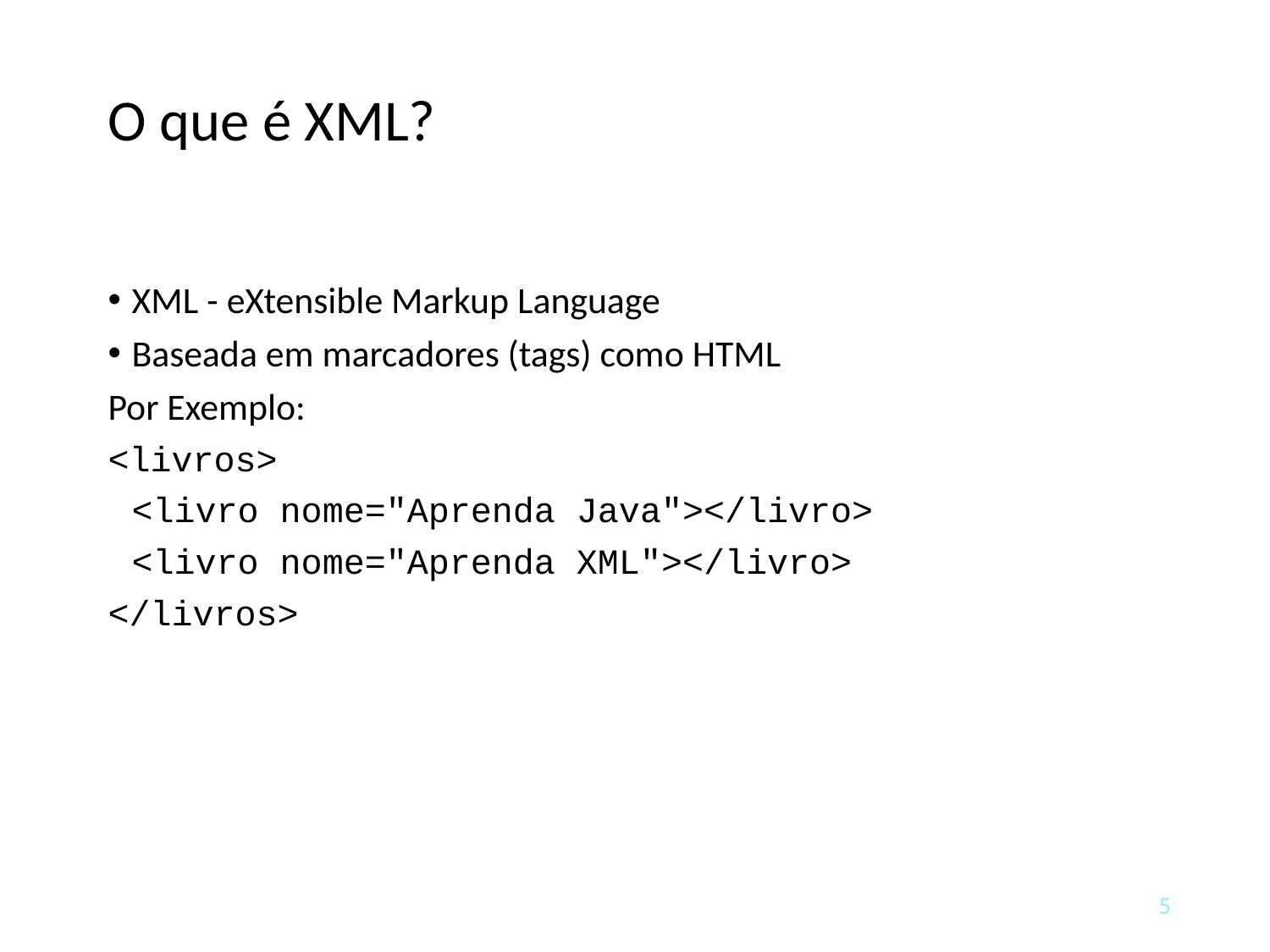

# O que é XML?
XML - eXtensible Markup Language
Baseada em marcadores (tags) como HTML
Por Exemplo:
<livros>
	<livro nome="Aprenda Java"></livro>
	<livro nome="Aprenda XML"></livro>
</livros>